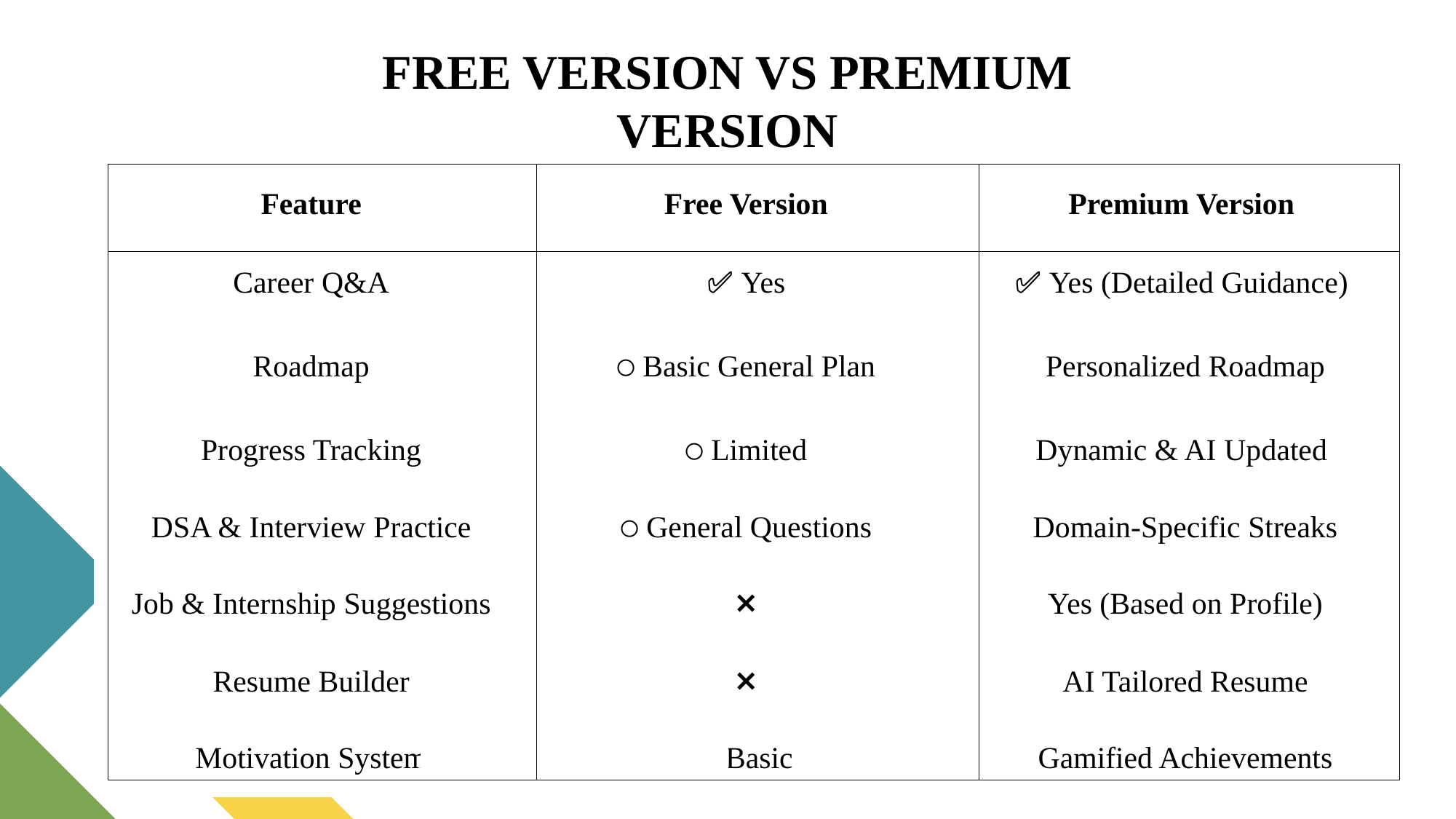

FREE VERSION VS PREMIUM VERSION

| Feature | Free Version | Premium Version |
| --- | --- | --- |
| Career Q&A | ✅ Yes | ✅ Yes (Detailed Guidance) |
| Roadmap | ⚪ Basic General Plan | Personalized Roadmap |
| Progress Tracking | ⚪ Limited | Dynamic & AI Updated |
| DSA & Interview Practice | ⚪ General Questions | Domain-Specific Streaks |
| Job & Internship Suggestions | ❌ | Yes (Based on Profile) |
| Resume Builder | ❌ | AI Tailored Resume |
| Motivation System | ⚪ Basic | Gamified Achievements |